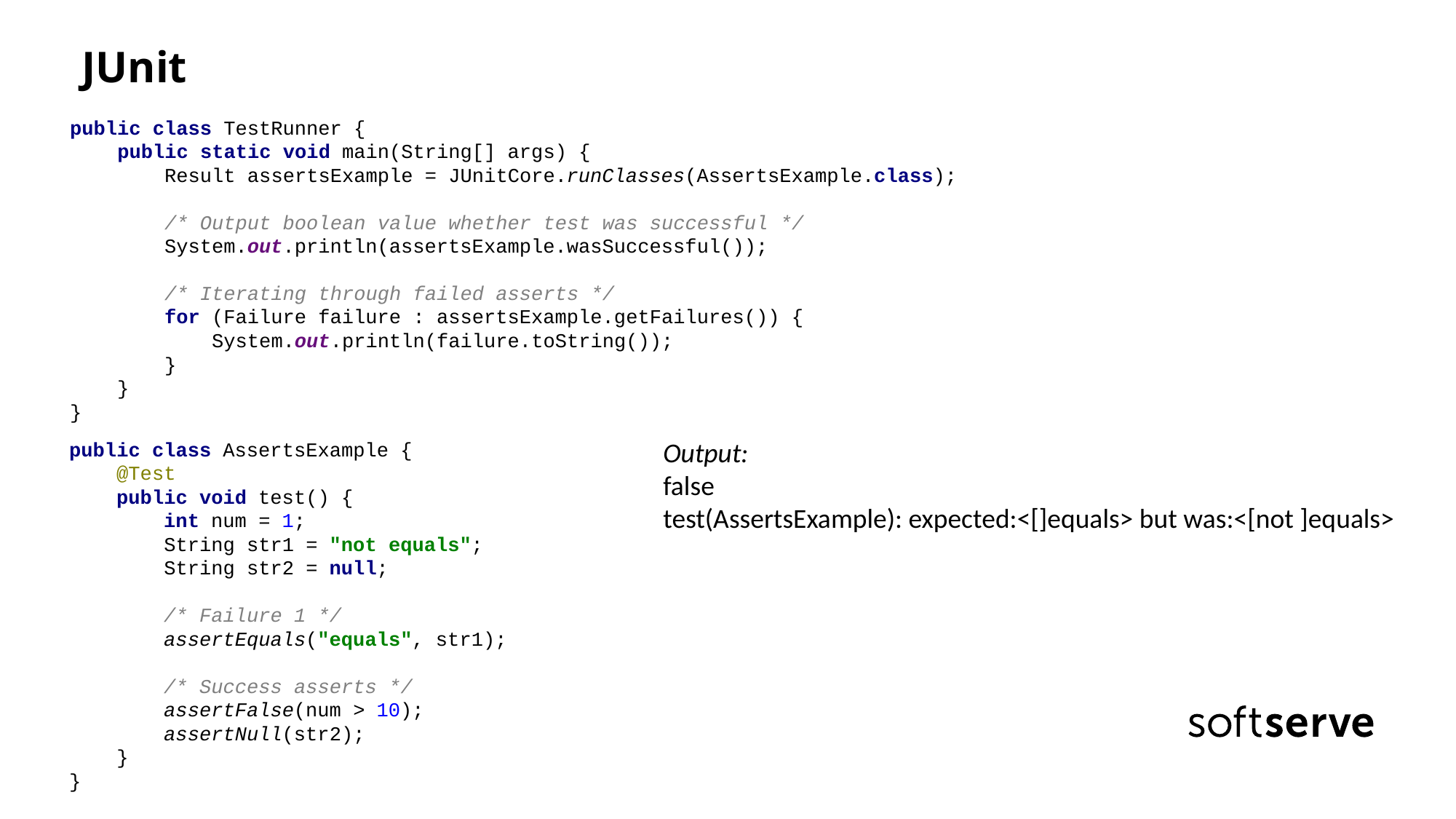

JUnit
public class TestRunner {
    public static void main(String[] args) {
        Result assertsExample = JUnitCore.runClasses(AssertsExample.class);
        /* Output boolean value whether test was successful */
        System.out.println(assertsExample.wasSuccessful());
        /* Iterating through failed asserts */
        for (Failure failure : assertsExample.getFailures()) {
            System.out.println(failure.toString());
        }
    }
}
public class AssertsExample {
    @Test
    public void test() {
        int num = 1;
        String str1 = "not equals";
        String str2 = null;
        /* Failure 1 */
        assertEquals("equals", str1);
        /* Success asserts */
        assertFalse(num > 10);
        assertNull(str2);
    }
}
Output:
false
test(AssertsExample): expected:<[]equals> but was:<[not ]equals>